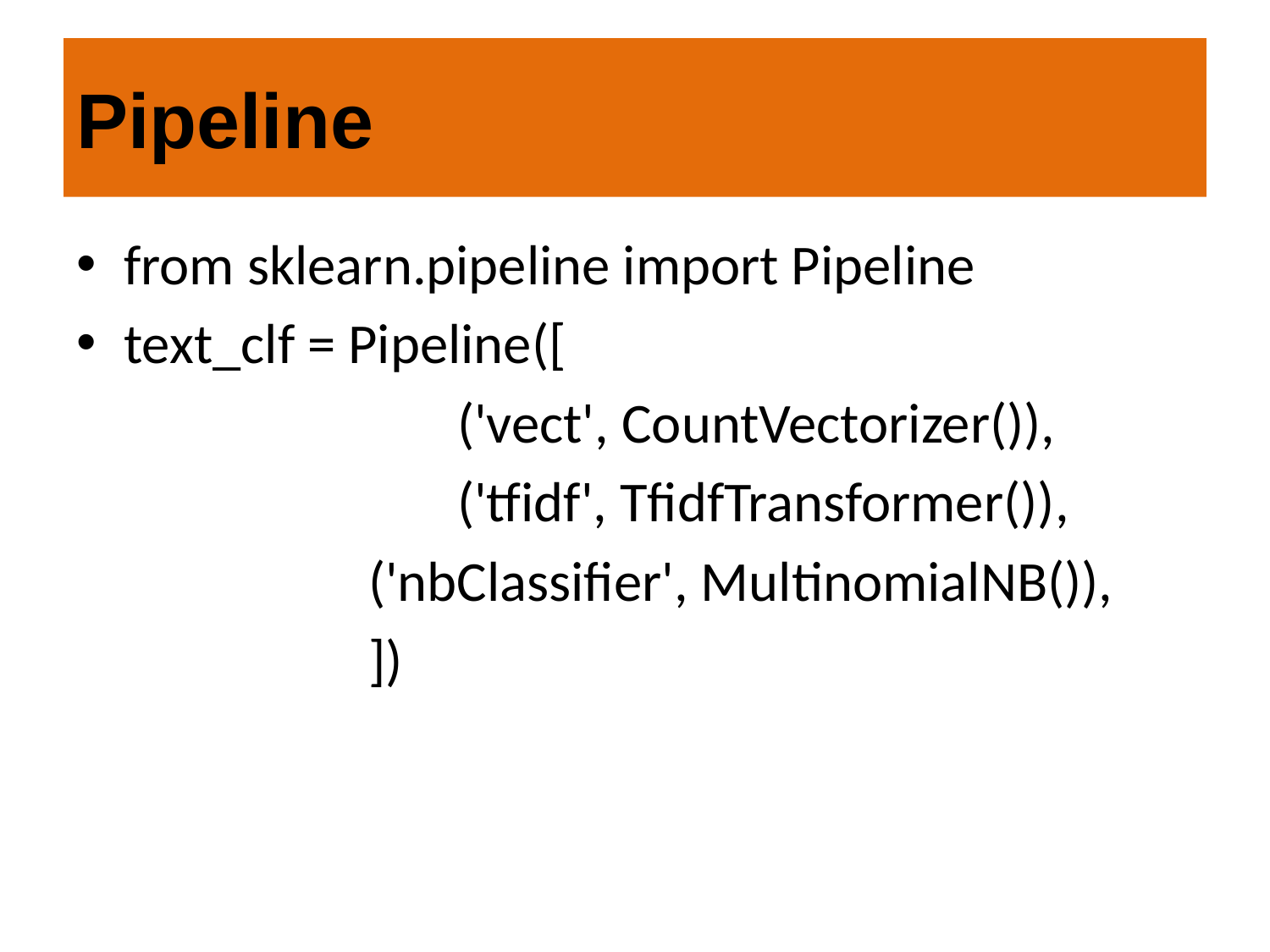

# Pipeline
from sklearn.pipeline import Pipeline
text_clf = Pipeline([
                              ('vect', CountVectorizer()),
                              ('tfidf', TfidfTransformer()),
                       ('nbClassifier', MultinomialNB()),
                       ])